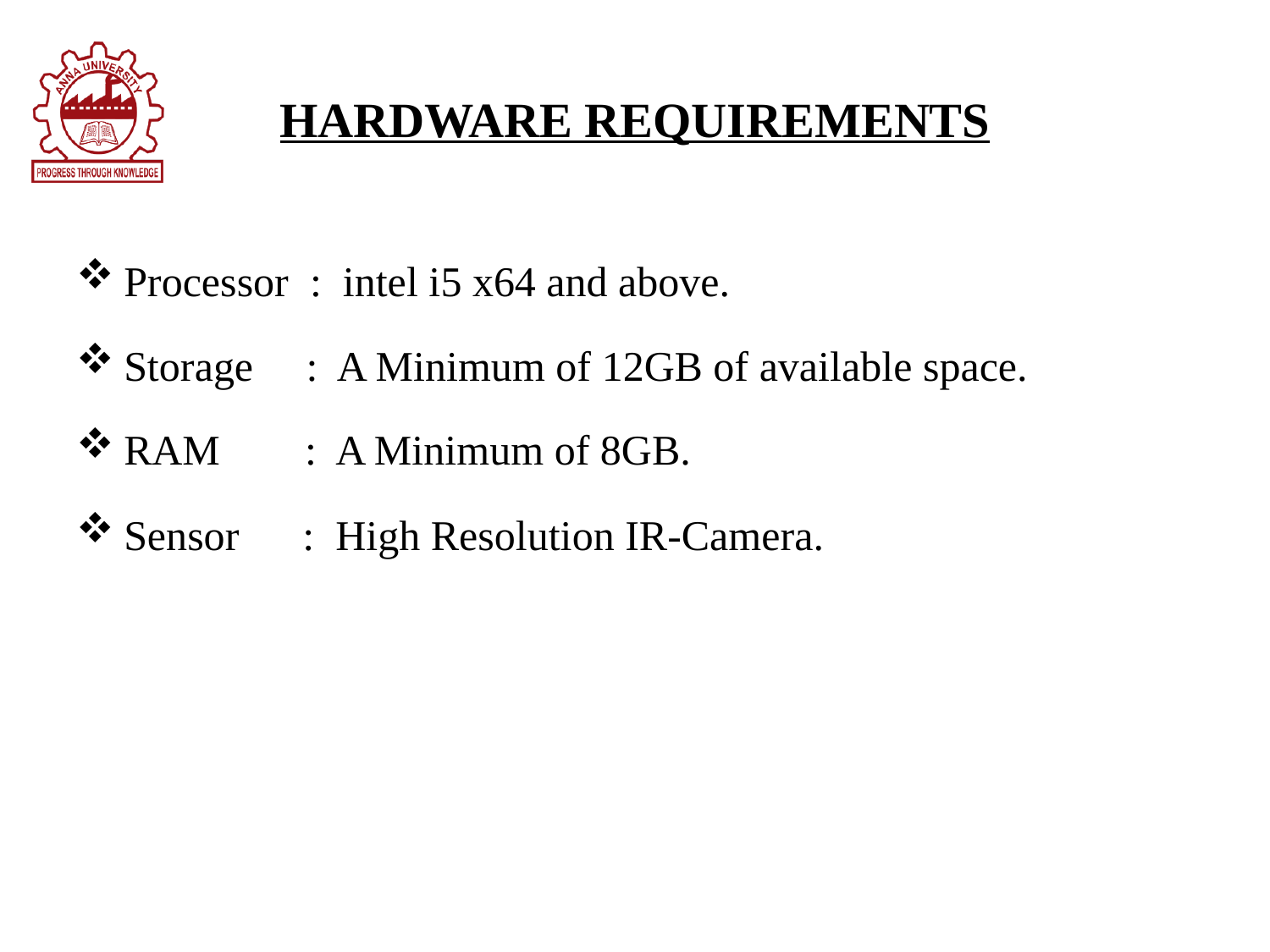

# HARDWARE REQUIREMENTS
Processor  :  intel i5 x64 and above.
Storage     :  A Minimum of 12GB of available space.
RAM        :  A Minimum of 8GB.
Sensor      :  High Resolution IR-Camera.